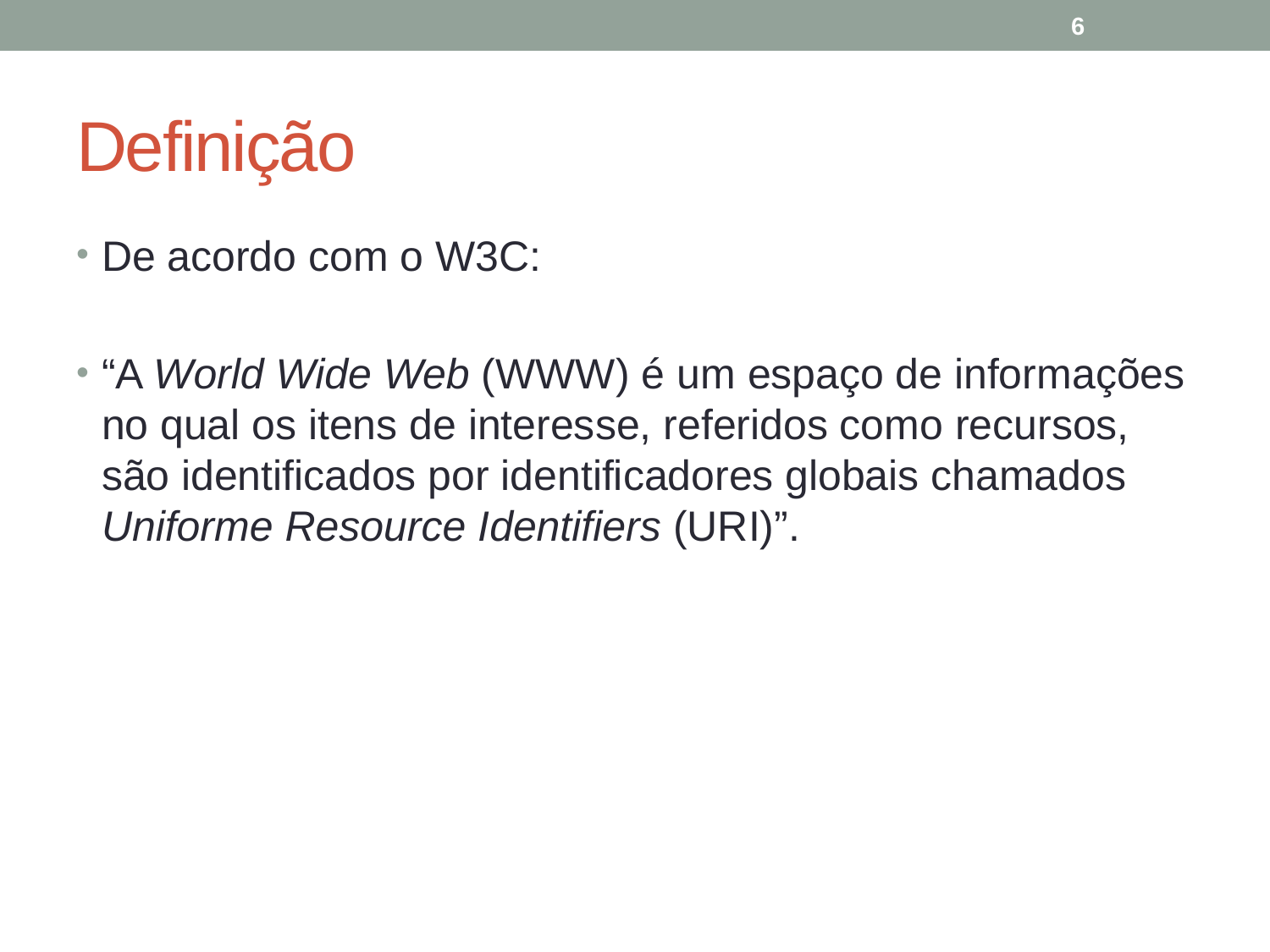

6
# Definição
De acordo com o W3C:

“A World Wide Web (WWW) é um espaço de informações no qual os itens de interesse, referidos como recursos, são identificados por identificadores globais chamados Uniforme Resource Identifiers (URI)”.